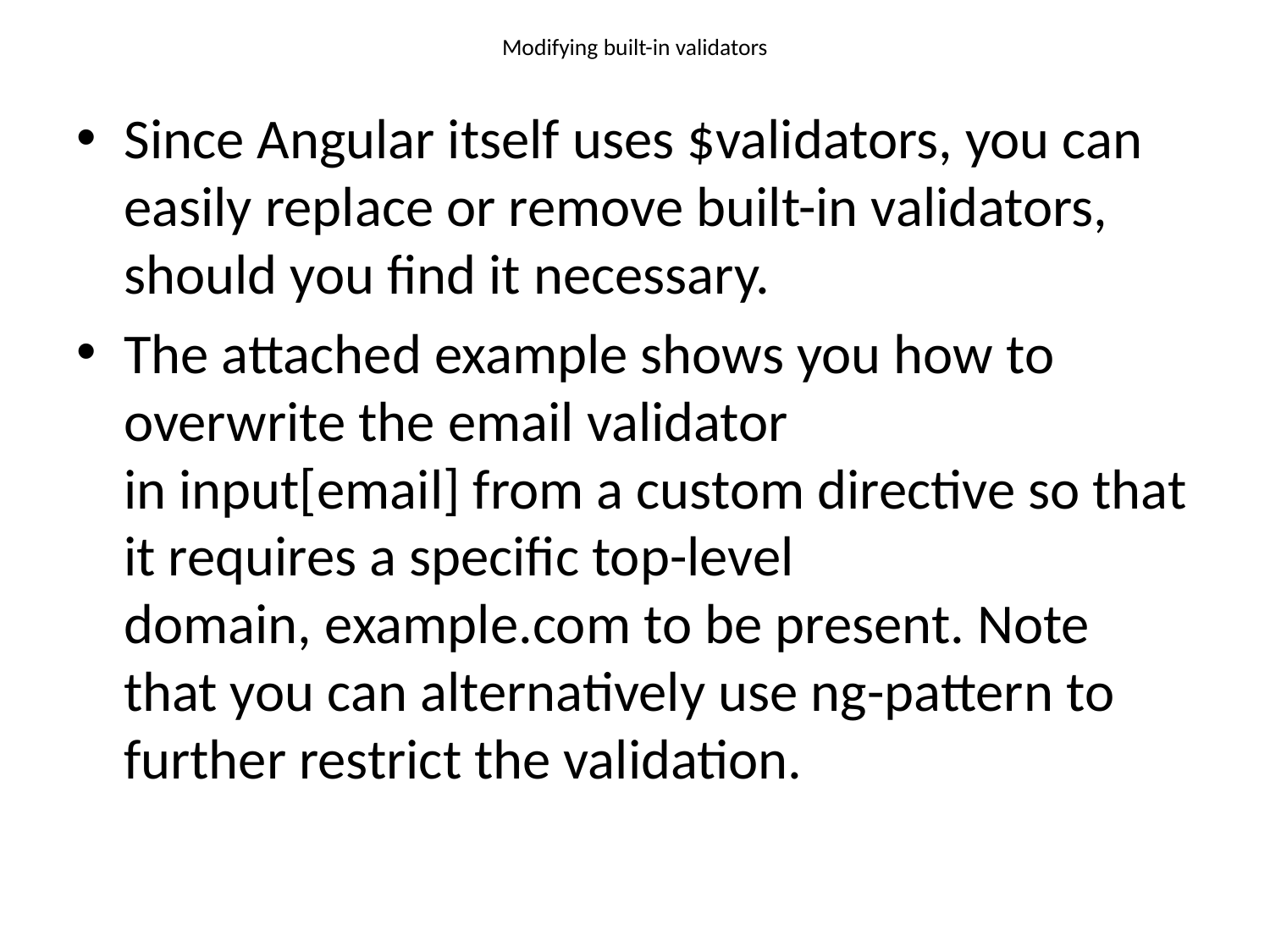

# Modifying built-in validators
Since Angular itself uses $validators, you can easily replace or remove built-in validators, should you find it necessary.
The attached example shows you how to overwrite the email validator in input[email] from a custom directive so that it requires a specific top-level domain, example.com to be present. Note that you can alternatively use ng-pattern to further restrict the validation.